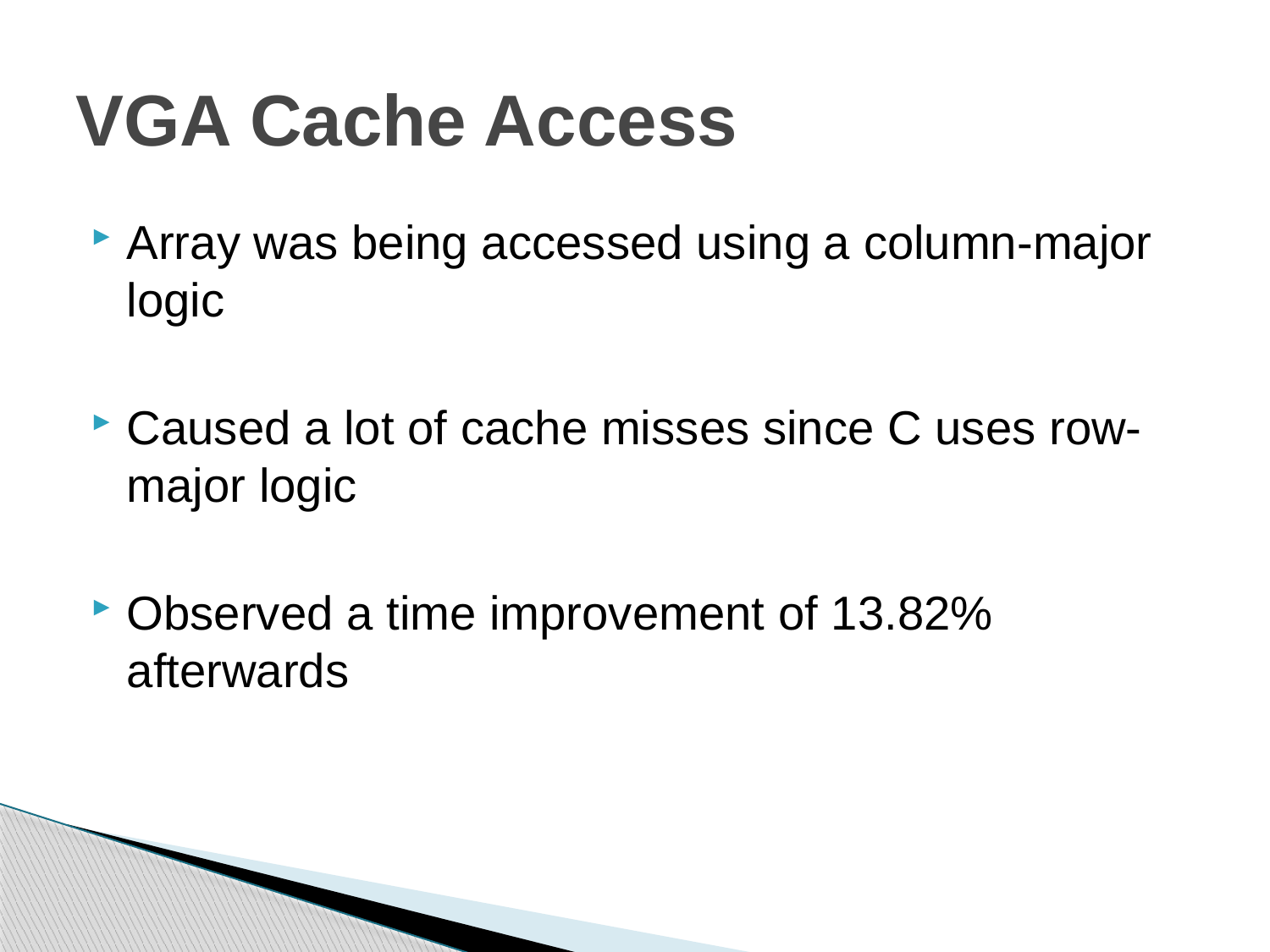

# VGA Cache Access
Array was being accessed using a column-major logic

Caused a lot of cache misses since C uses row-major logic

Observed a time improvement of 13.82% afterwards